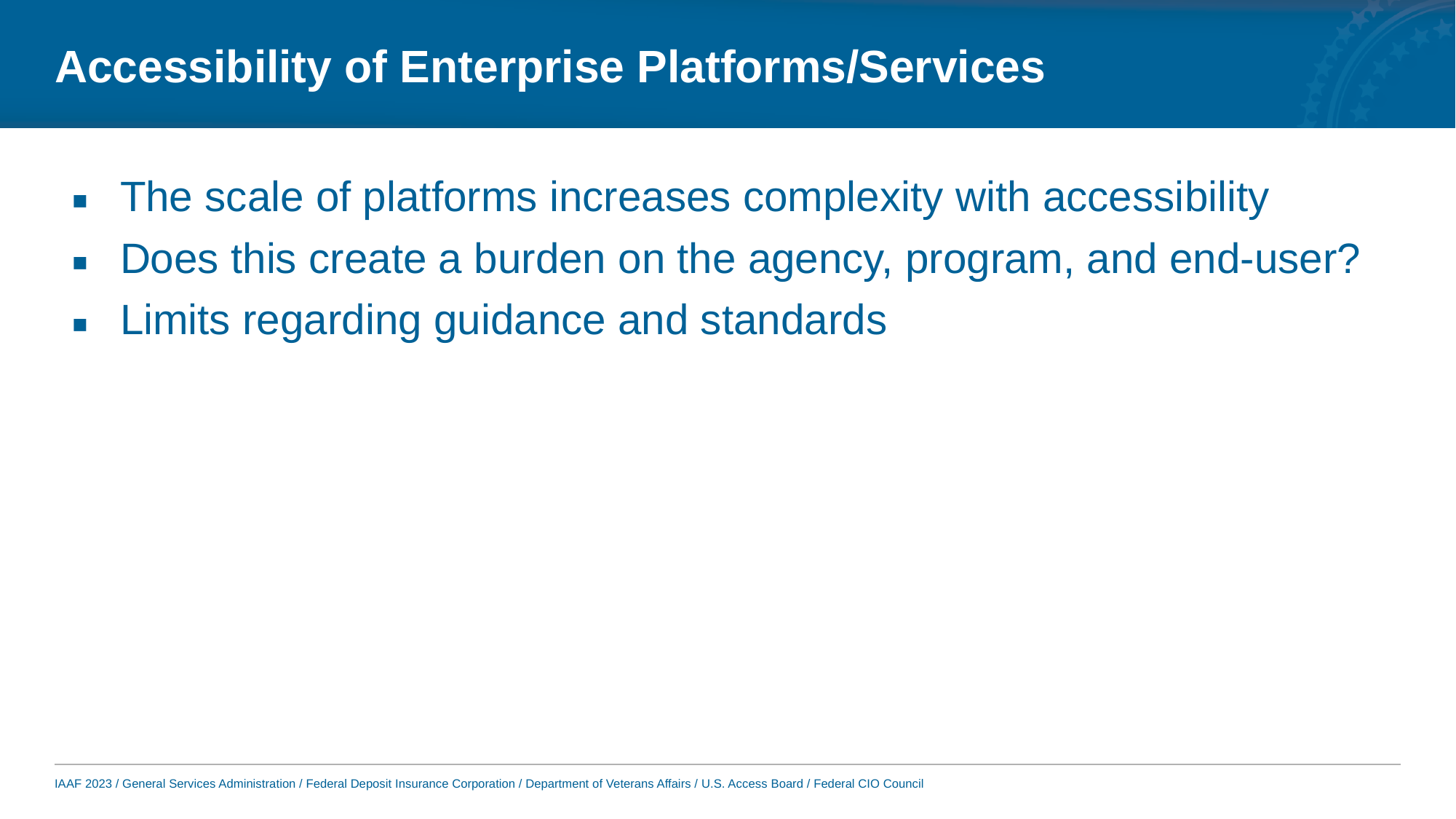

# Accessibility of Enterprise Platforms/Services
The scale of platforms increases complexity with accessibility
Does this create a burden on the agency, program, and end-user?
Limits regarding guidance and standards